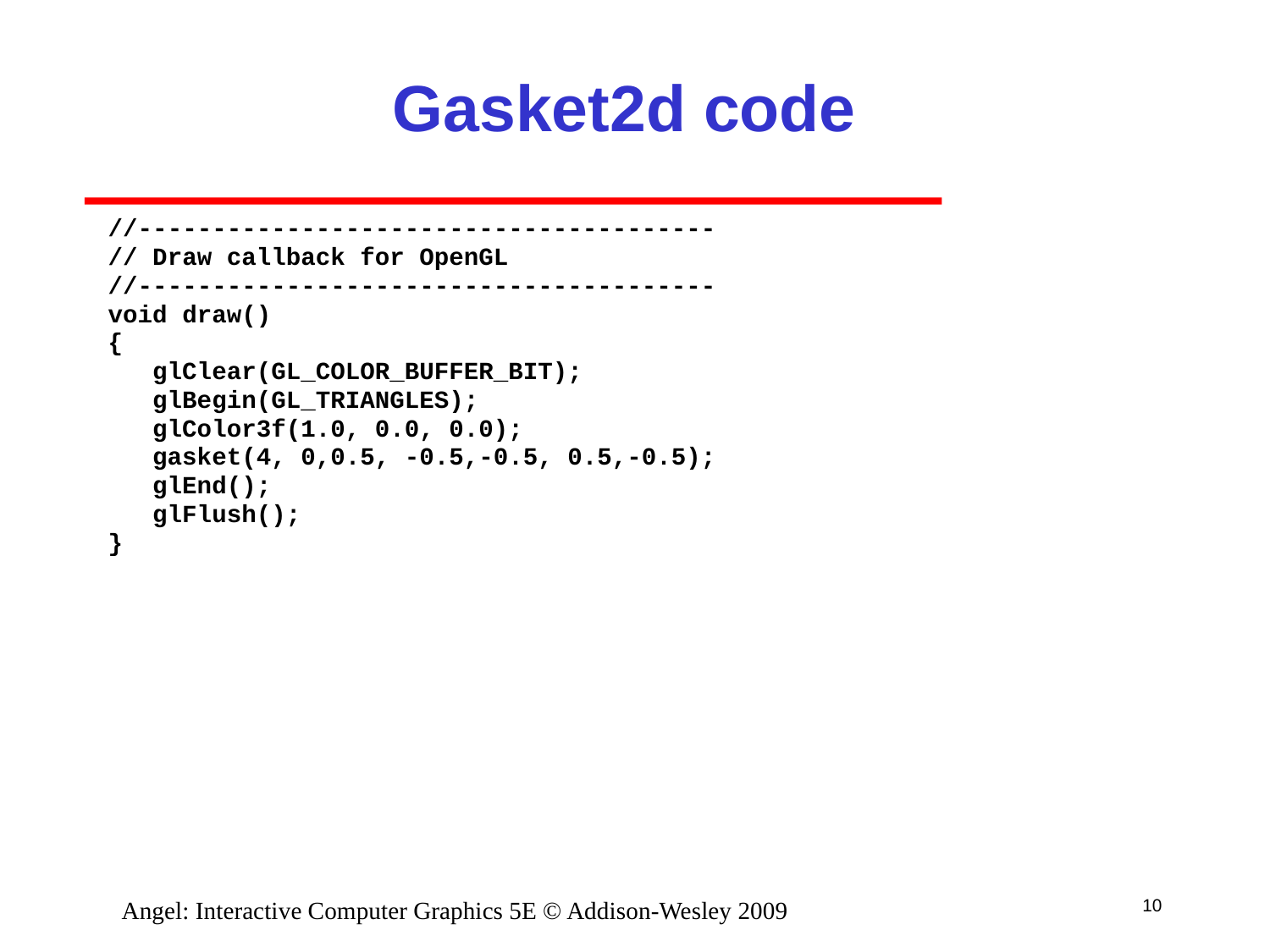

Gasket2d code
//---------------------------------------
// Draw callback for OpenGL
//---------------------------------------
void draw()
{
   glClear(GL_COLOR_BUFFER_BIT);
   glBegin(GL_TRIANGLES);
   glColor3f(1.0, 0.0, 0.0);
   gasket(4, 0,0.5, -0.5,-0.5, 0.5,-0.5);
   glEnd();
   glFlush();
}

10
Angel: Interactive Computer Graphics 5E © Addison-Wesley 2009